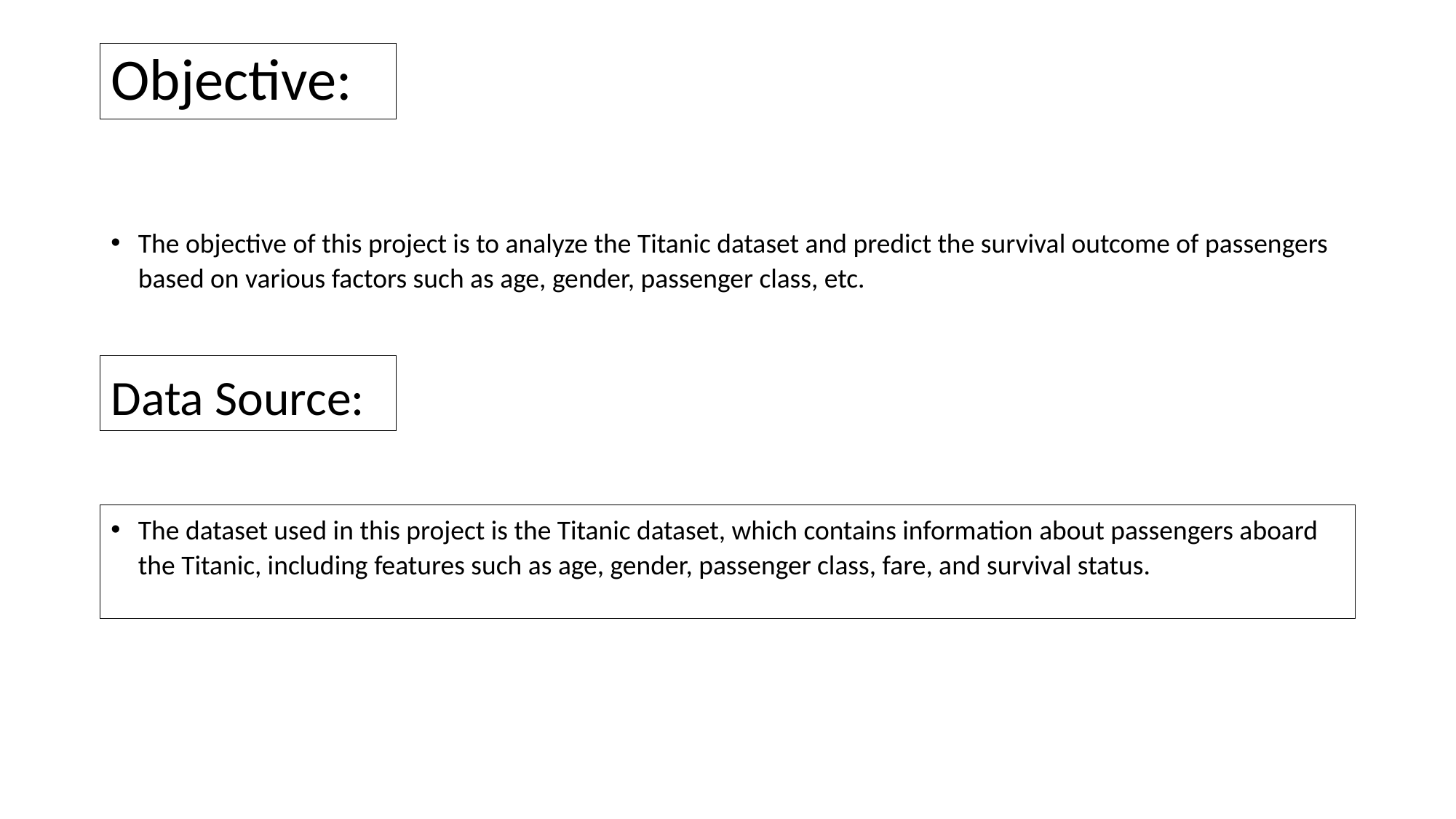

# Objective:
The objective of this project is to analyze the Titanic dataset and predict the survival outcome of passengers based on various factors such as age, gender, passenger class, etc.

Data Source:
The dataset used in this project is the Titanic dataset, which contains information about passengers aboard the Titanic, including features such as age, gender, passenger class, fare, and survival status.